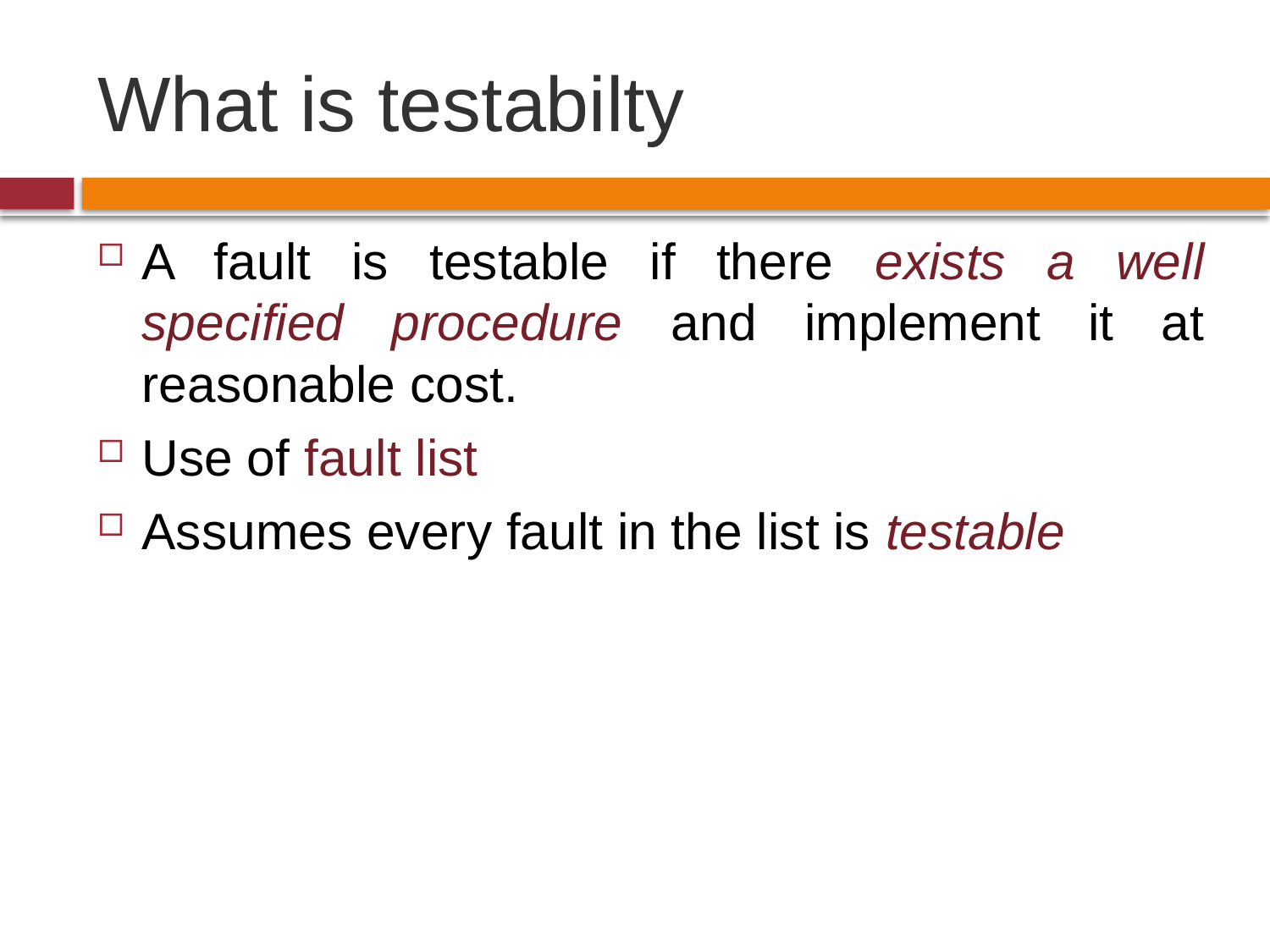

# What is testabilty
A fault is testable if there exists a well specified procedure and implement it at reasonable cost.
Use of fault list
Assumes every fault in the list is testable